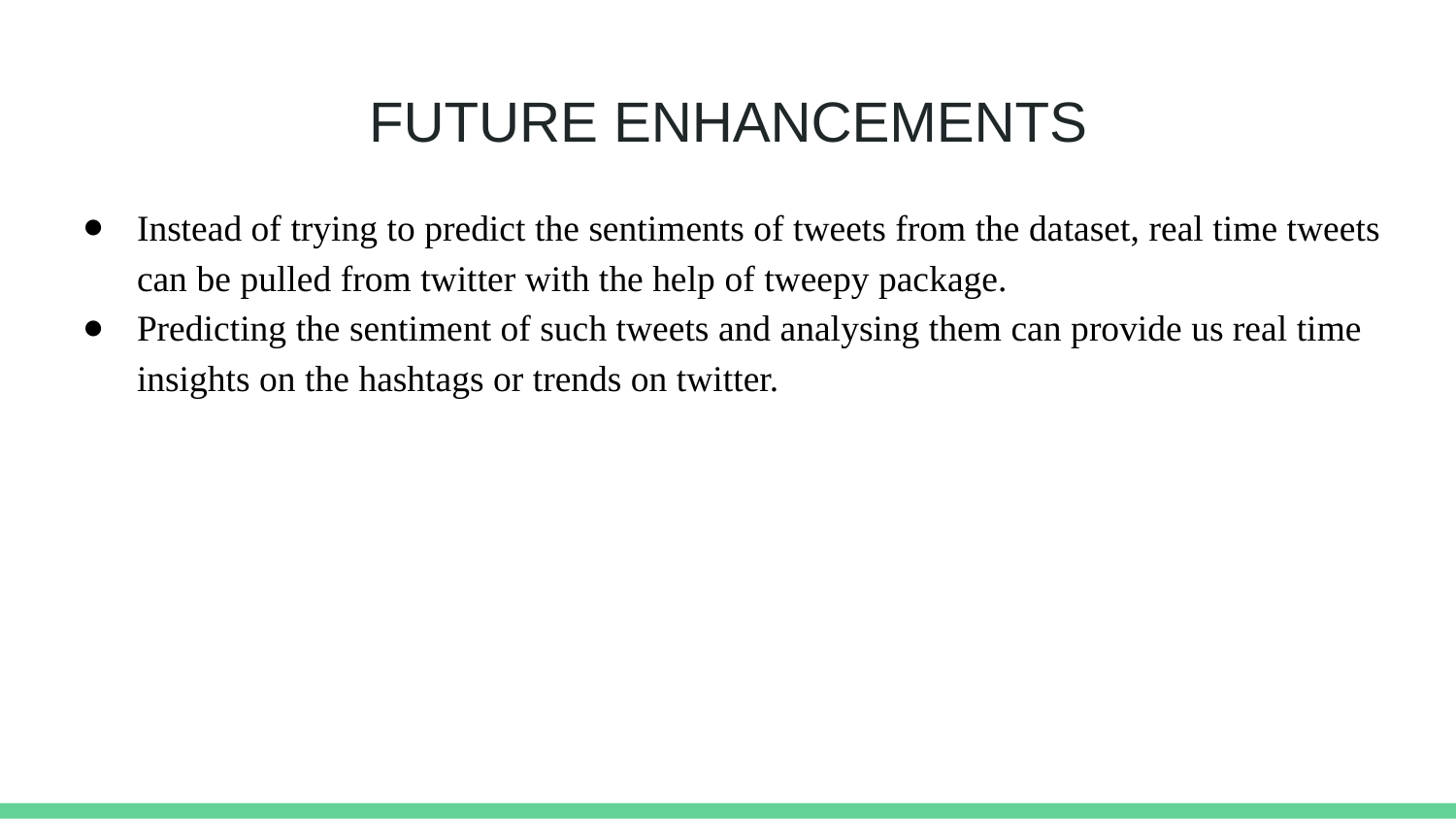

# FUTURE ENHANCEMENTS
Instead of trying to predict the sentiments of tweets from the dataset, real time tweets can be pulled from twitter with the help of tweepy package.
Predicting the sentiment of such tweets and analysing them can provide us real time insights on the hashtags or trends on twitter.